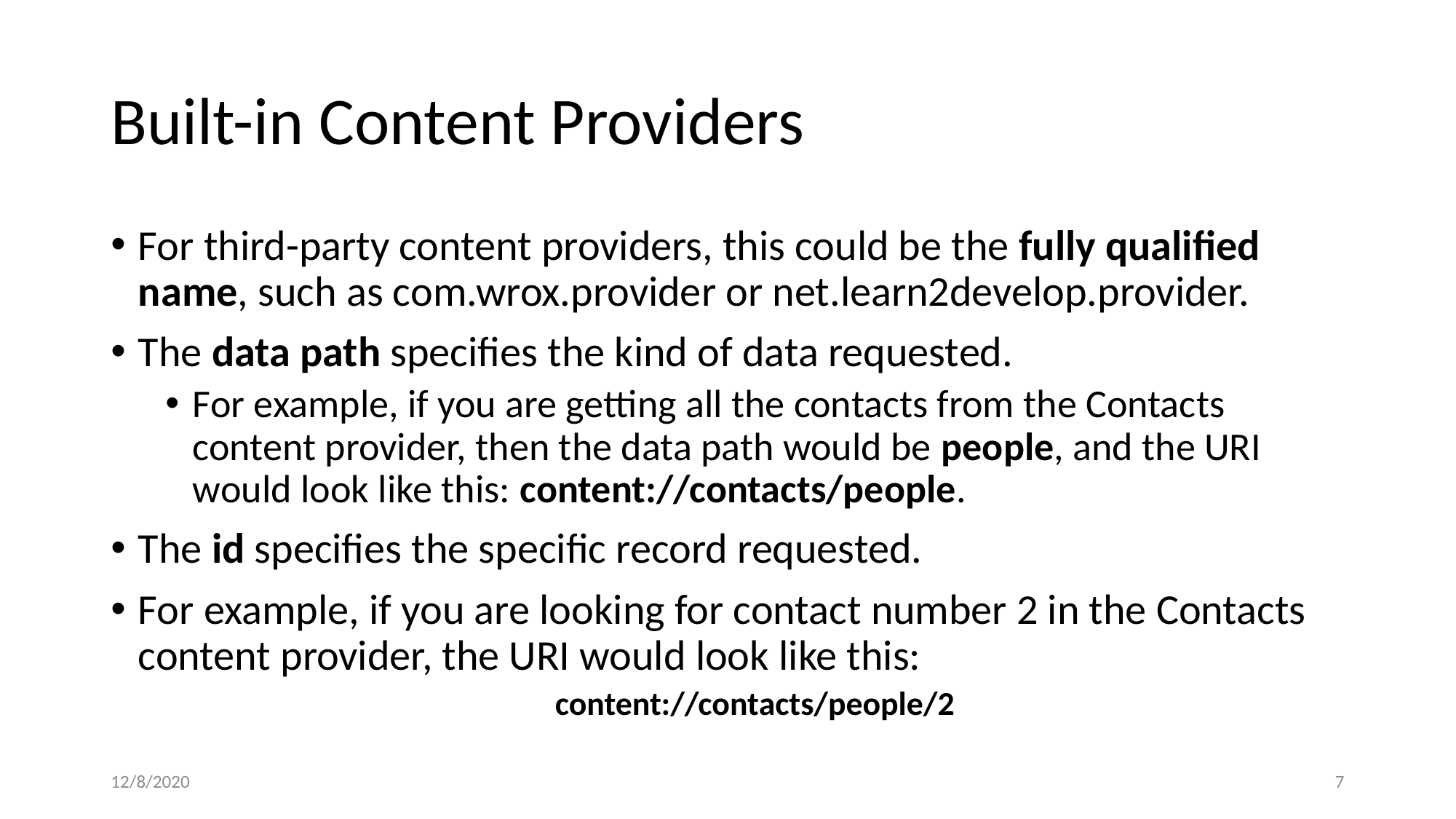

# Built-in Content Providers
For third-party content providers, this could be the fully qualified name, such as com.wrox.provider or net.learn2develop.provider.
The data path specifies the kind of data requested.
For example, if you are getting all the contacts from the Contacts content provider, then the data path would be people, and the URI would look like this: content://contacts/people.
The id specifies the specific record requested.
For example, if you are looking for contact number 2 in the Contacts content provider, the URI would look like this:
content://contacts/people/2

12/8/2020
7